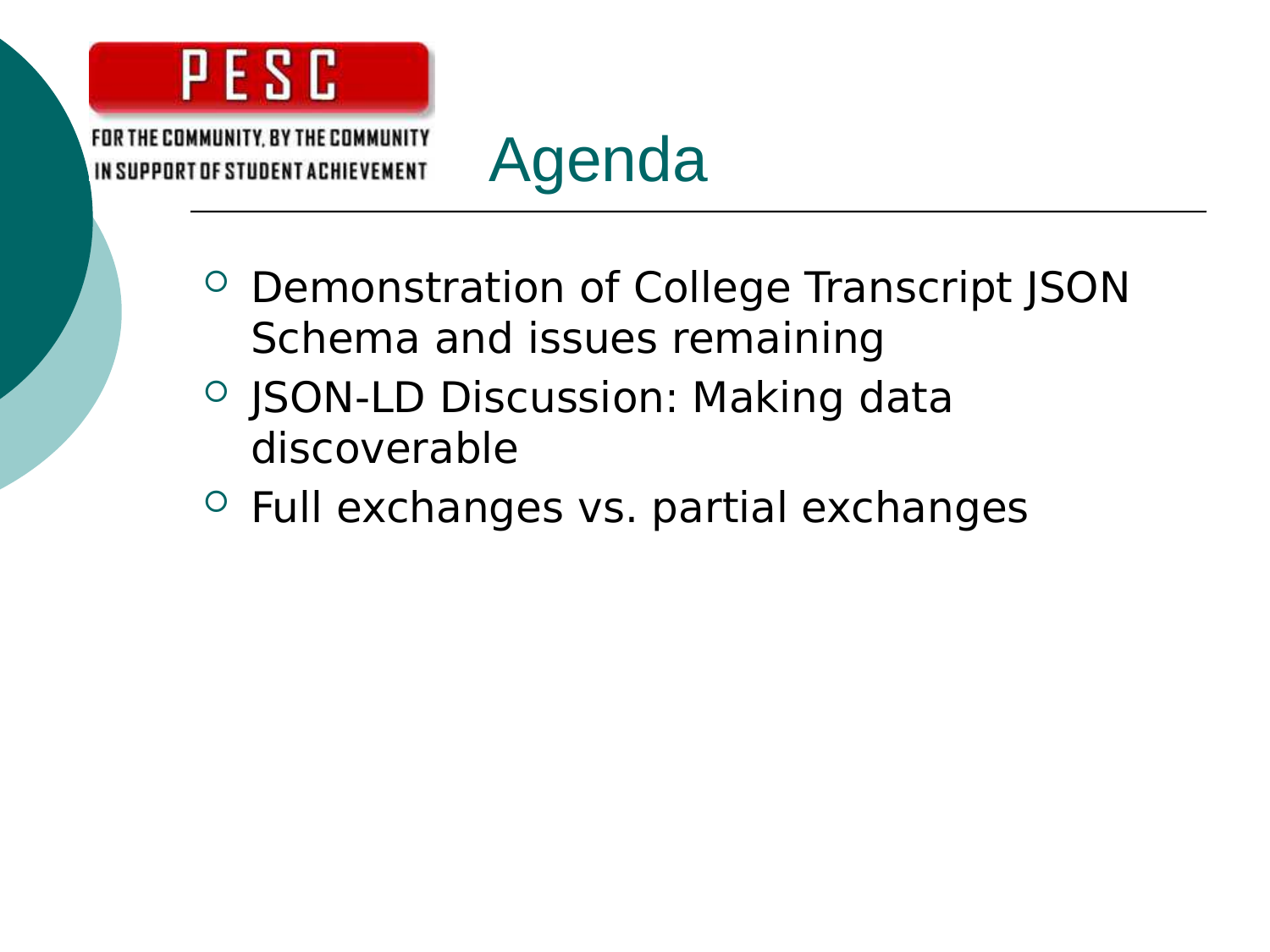

# Agenda
Demonstration of College Transcript JSON Schema and issues remaining
JSON-LD Discussion: Making data discoverable
Full exchanges vs. partial exchanges